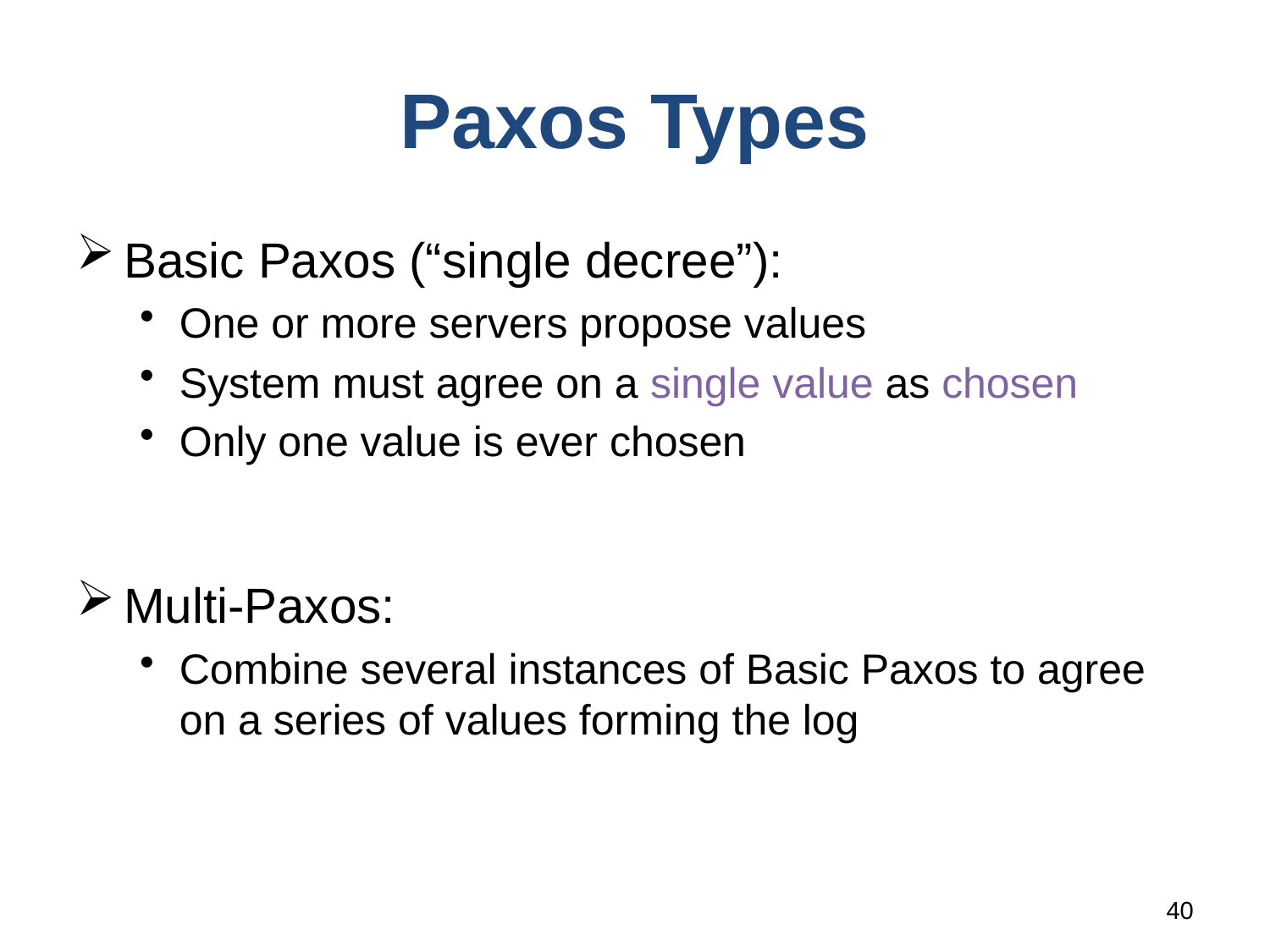

# Paxos Types
Basic Paxos (“single decree”):
One or more servers propose values
System must agree on a single value as chosen
Only one value is ever chosen

Multi-Paxos:
Combine several instances of Basic Paxos to agree on a series of values forming the log

40